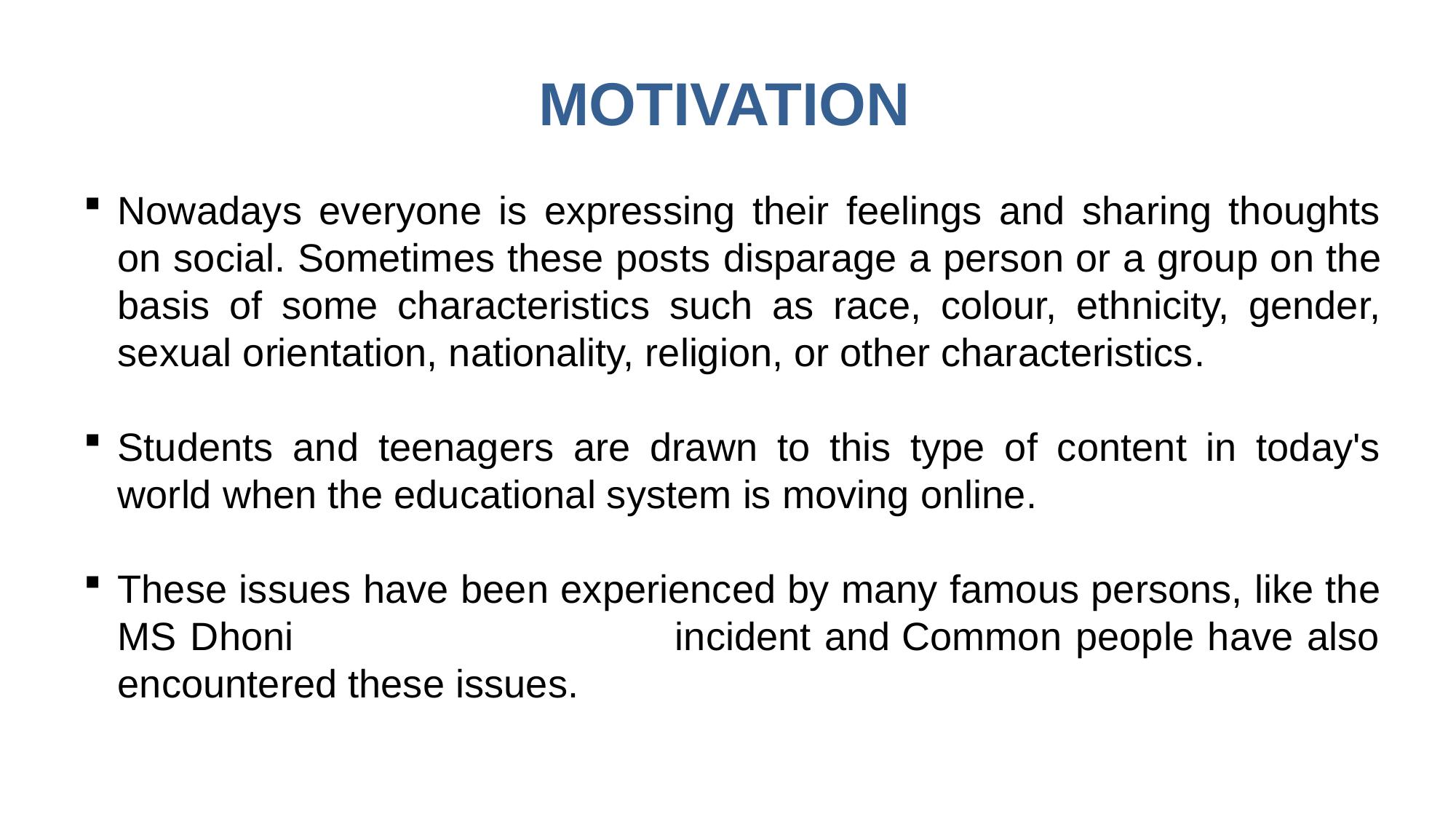

MOTIVATION
Nowadays everyone is expressing their feelings and sharing thoughts on social. Sometimes these posts disparage a person or a group on the basis of some characteristics such as race, colour, ethnicity, gender, sexual orientation, nationality, religion, or other characteristics.

Students and teenagers are drawn to this type of content in today's world when the educational system is moving online.

These issues have been experienced by many famous persons, like the MS Dhoni                            incident and Common people have also encountered these issues.